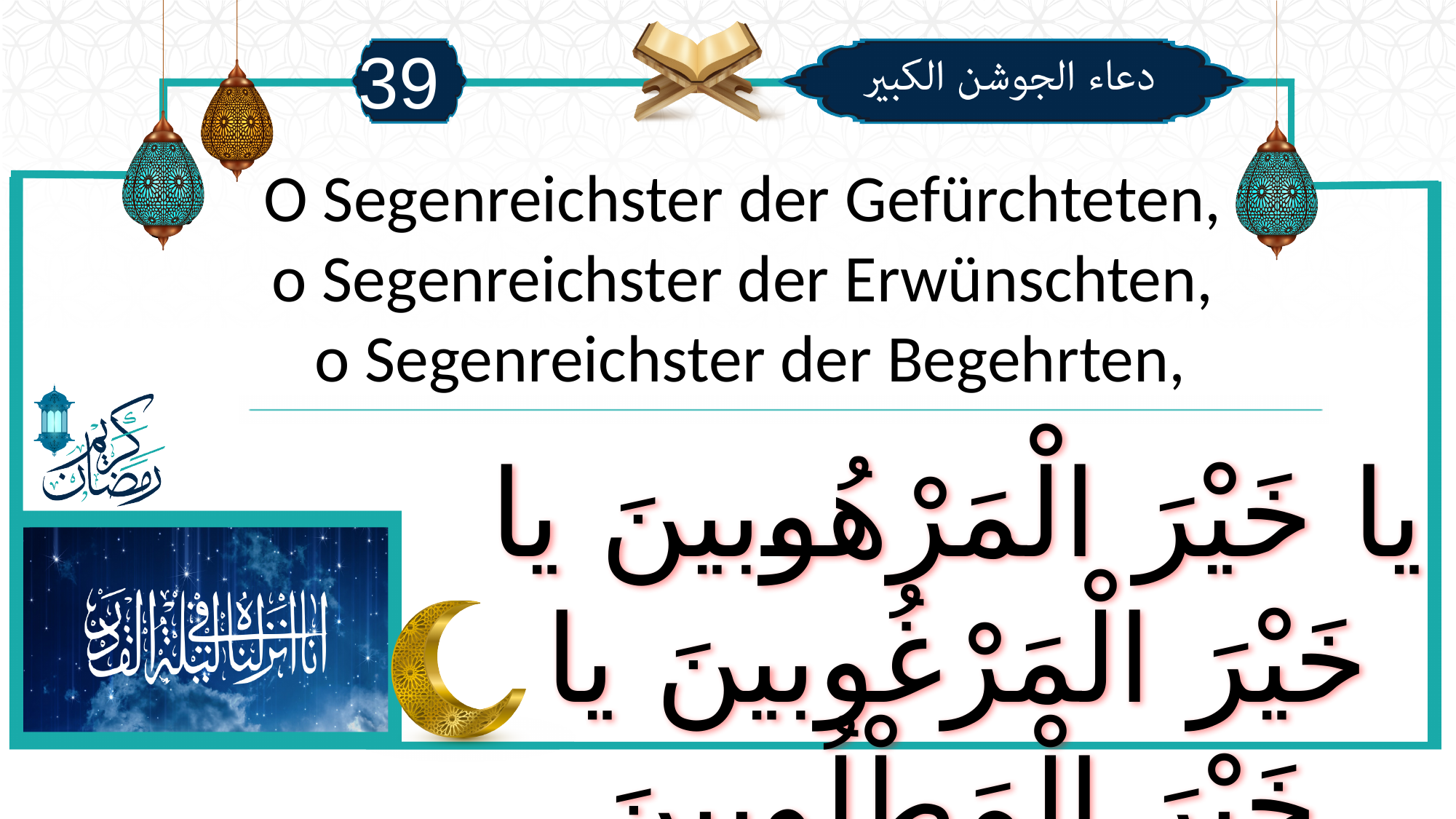

39
O Segenreichster der Gefürchteten,
o Segenreichster der Erwünschten,
o Segenreichster der Begehrten,
يا خَيْرَ الْمَرْهُوبينَ يا خَيْرَ الْمَرْغُوبينَ يا خَيْرَ الْمَطْلُوبينَ